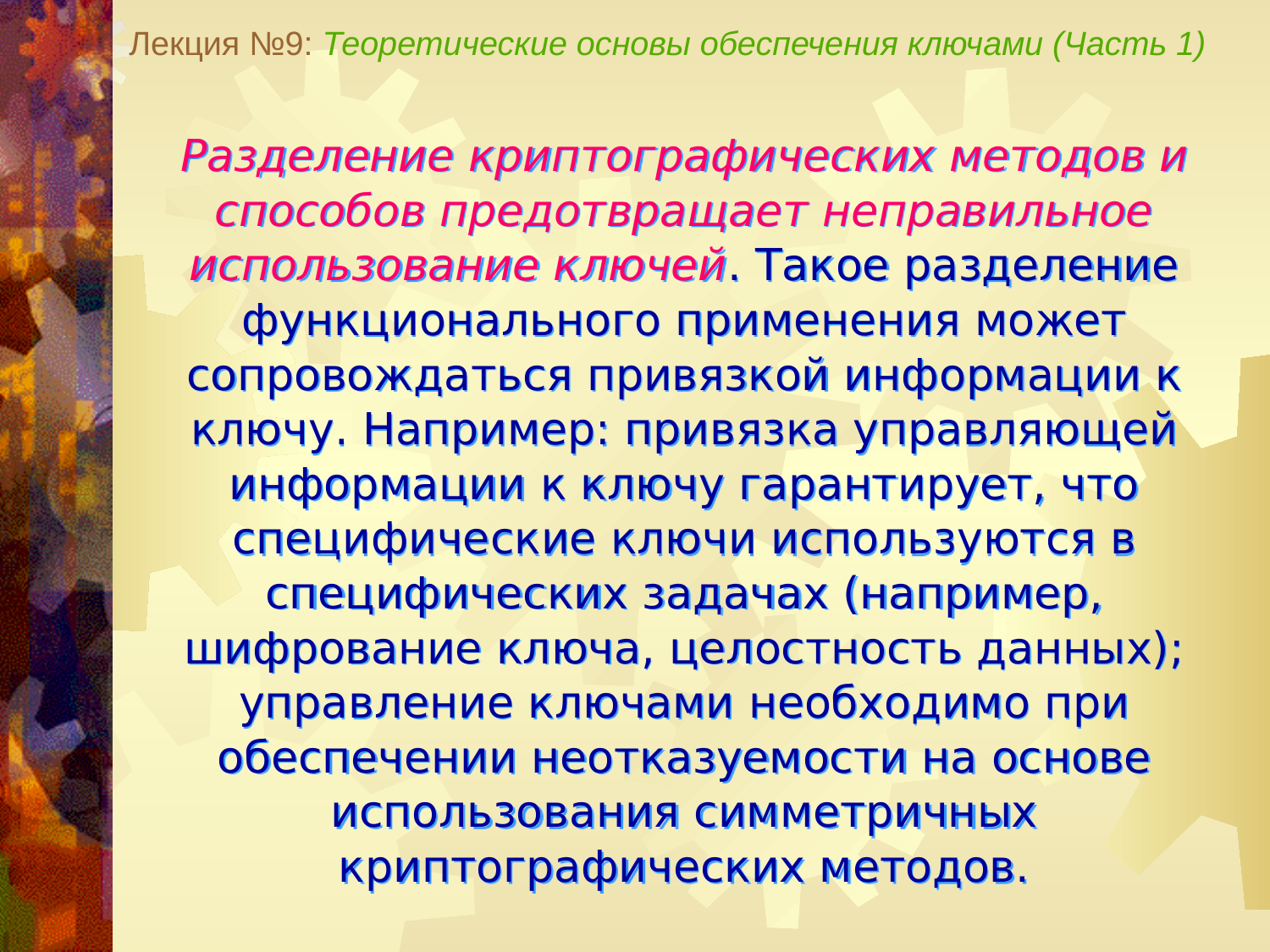

Лекция №9: Теоретические основы обеспечения ключами (Часть 1)
Разделение криптографических методов и способов предотвращает неправильное использование ключей. Такое разделение функционального применения может сопровождаться привязкой информации к ключу. Например: привязка управляющей информации к ключу гарантирует, что специфические ключи используются в специфических задачах (например, шифрование ключа, целостность данных); управление ключами необходимо при обеспечении неотказуемости на основе использования симметричных криптографических методов.